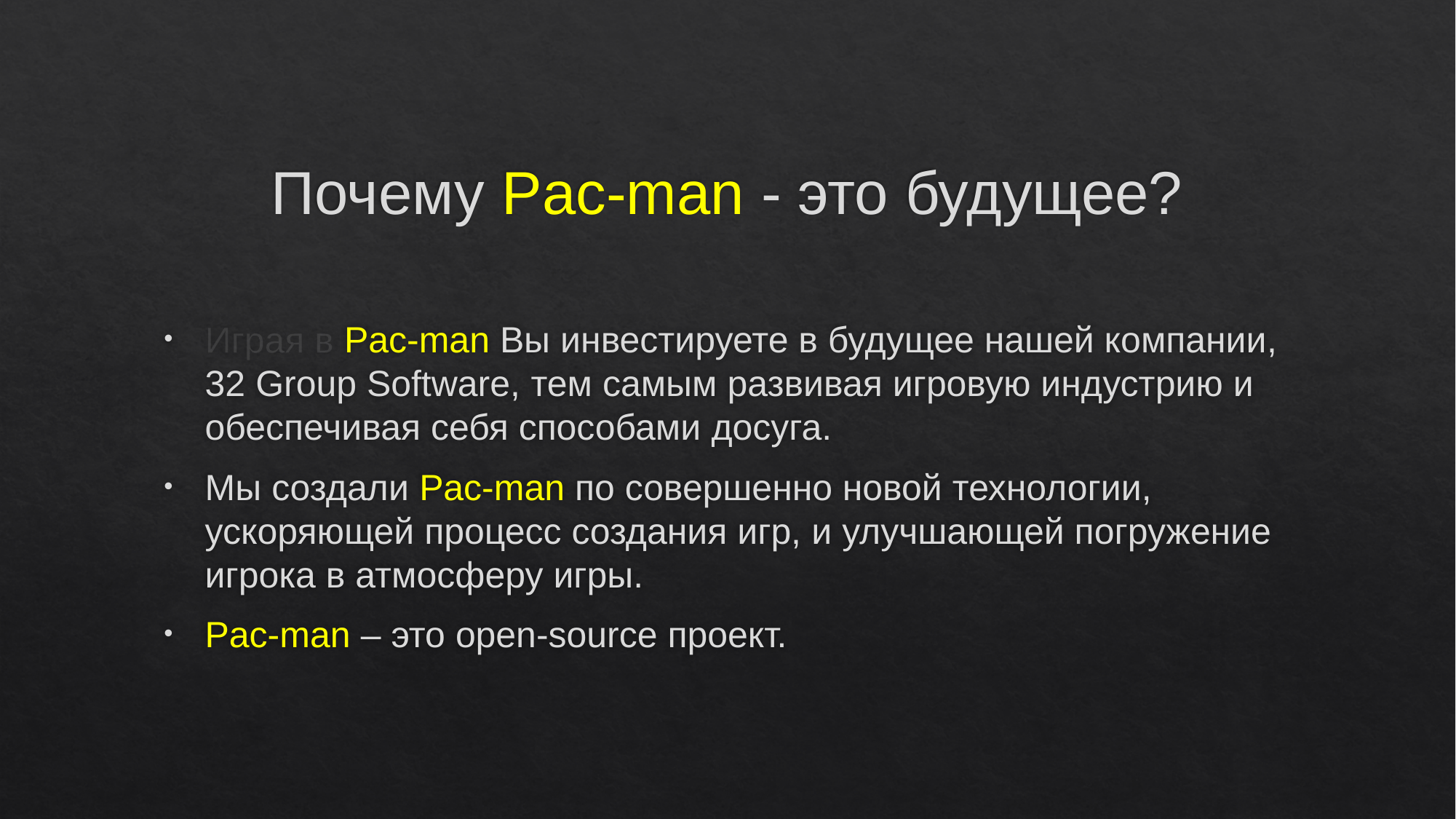

# Почему Pac-man - это будущее?
Играя в Pac-man Вы инвестируете в будущее нашей компании, 32 Group Software, тем самым развивая игровую индустрию и обеспечивая себя способами досуга.
Мы создали Pac-man по совершенно новой технологии, ускоряющей процесс создания игр, и улучшающей погружение игрока в атмосферу игры.
Pac-man – это open-source проект.